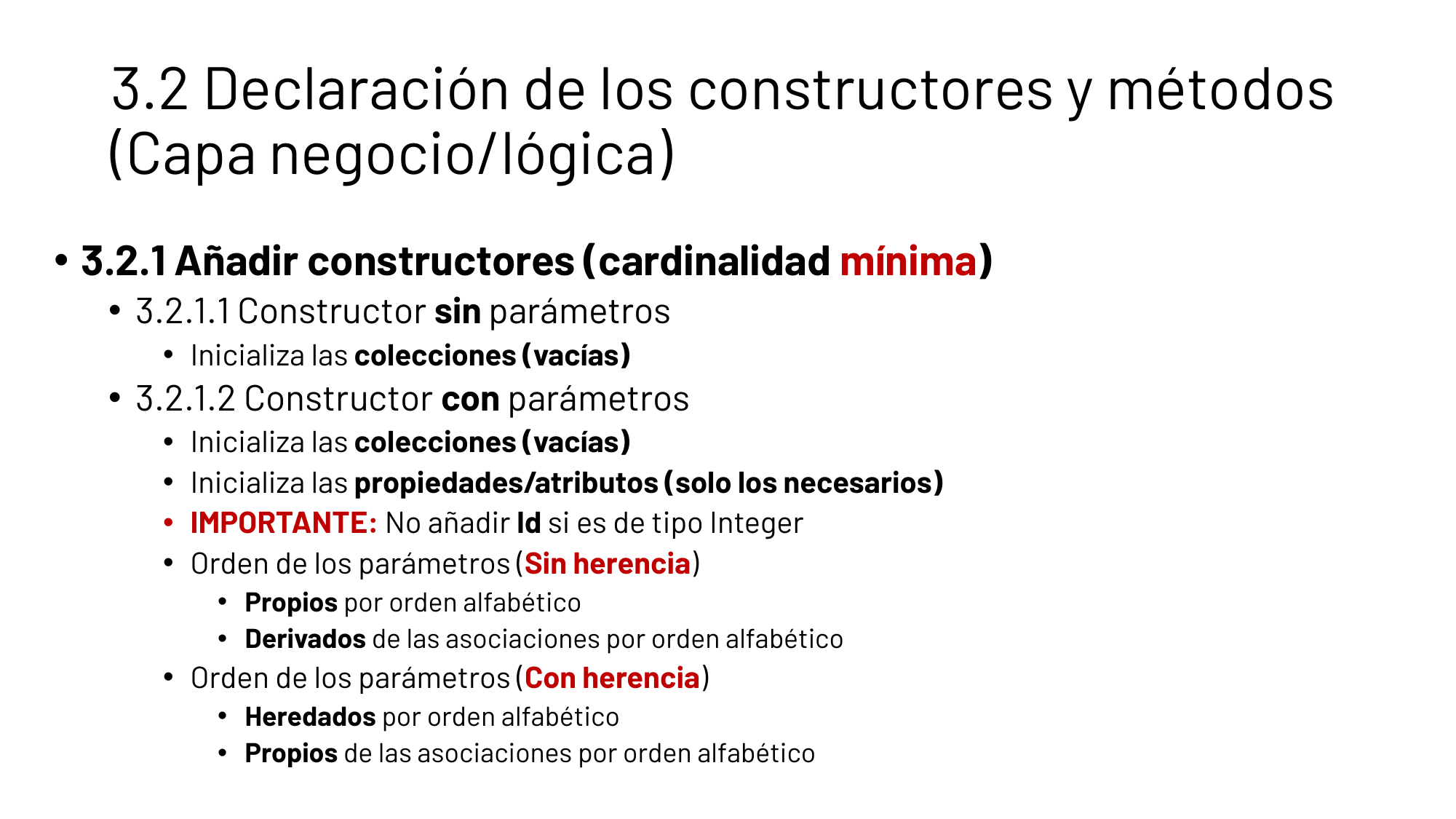

# 3.2 Declaración de los constructores y métodos (Capa negocio/lógica)
3.2.1 Añadir constructores (cardinalidad mínima)
3.2.1.1 Constructor sin parámetros
Inicializa las colecciones (vacías)
3.2.1.2 Constructor con parámetros
Inicializa las colecciones (vacías)
Inicializa las propiedades/atributos (solo los necesarios)
IMPORTANTE: No añadir Id si es de tipo Integer
Orden de los parámetros (Sin herencia)
Propios por orden alfabético
Derivados de las asociaciones por orden alfabético
Orden de los parámetros (Con herencia)
Heredados por orden alfabético
Propios de las asociaciones por orden alfabético